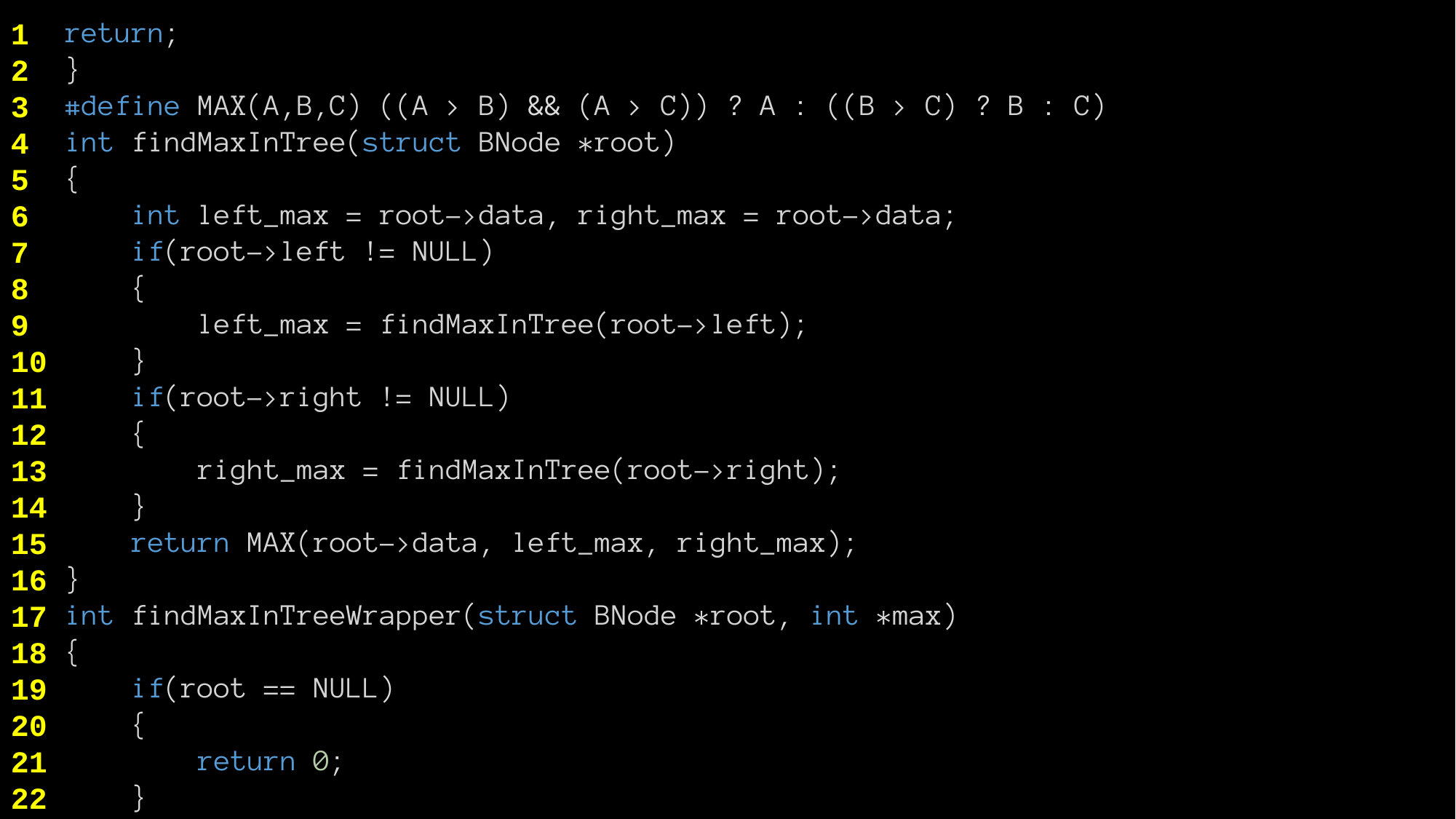

return;
}
#define MAX(A,B,C) ((A > B) && (A > C)) ? A : ((B > C) ? B : C)
int findMaxInTree(struct BNode *root)
{
    int left_max = root->data, right_max = root->data;
    if(root->left != NULL)
    {
        left_max = findMaxInTree(root->left);
    }
    if(root->right != NULL)
    {
        right_max = findMaxInTree(root->right);
    }
    return MAX(root->data, left_max, right_max);
}
int findMaxInTreeWrapper(struct BNode *root, int *max)
{
    if(root == NULL)
    {
        return 0;
    }

1
2
3
4
5
6
7
8
9
10
11
12
13
14
15
16
17
18
19
20
21
22